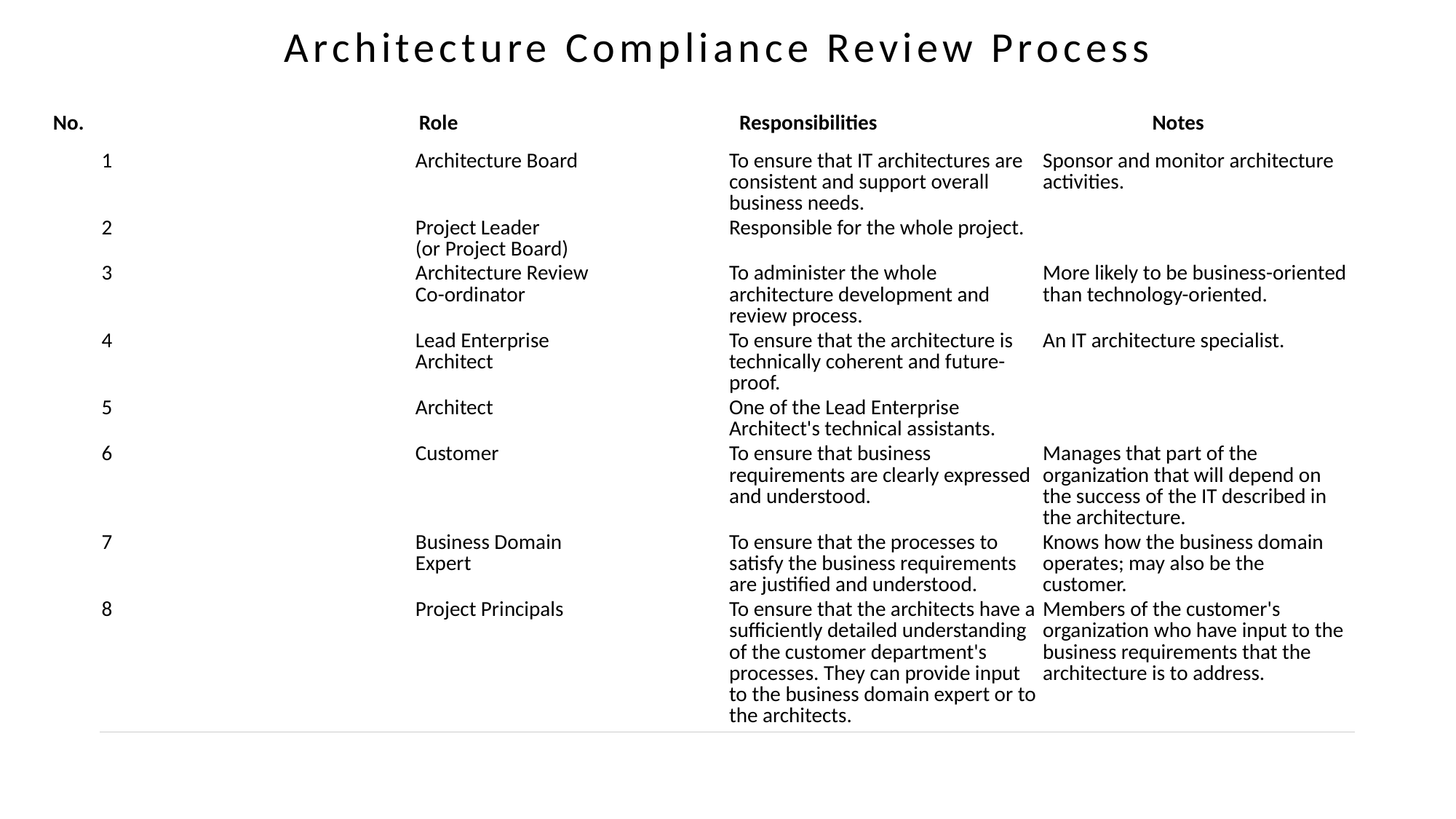

# Architecture Compliance Review Process
| No. | Role | Responsibilities | Notes |
| --- | --- | --- | --- |
| 1 | Architecture Board | To ensure that IT architectures are consistent and support overall business needs. | Sponsor and monitor architecture activities. |
| --- | --- | --- | --- |
| 2 | Project Leader (or Project Board) | Responsible for the whole project. |  |
| 3 | Architecture Review Co-ordinator | To administer the whole architecture development and review process. | More likely to be business-oriented than technology-oriented. |
| 4 | Lead Enterprise Architect | To ensure that the architecture is technically coherent and future-proof. | An IT architecture specialist. |
| 5 | Architect | One of the Lead Enterprise Architect's technical assistants. |  |
| 6 | Customer | To ensure that business requirements are clearly expressed and understood. | Manages that part of the organization that will depend on the success of the IT described in the architecture. |
| 7 | Business Domain Expert | To ensure that the processes to satisfy the business requirements are justified and understood. | Knows how the business domain operates; may also be the customer. |
| 8 | Project Principals | To ensure that the architects have a sufficiently detailed understanding of the customer department's processes. They can provide input to the business domain expert or to the architects. | Members of the customer's organization who have input to the business requirements that the architecture is to address. |